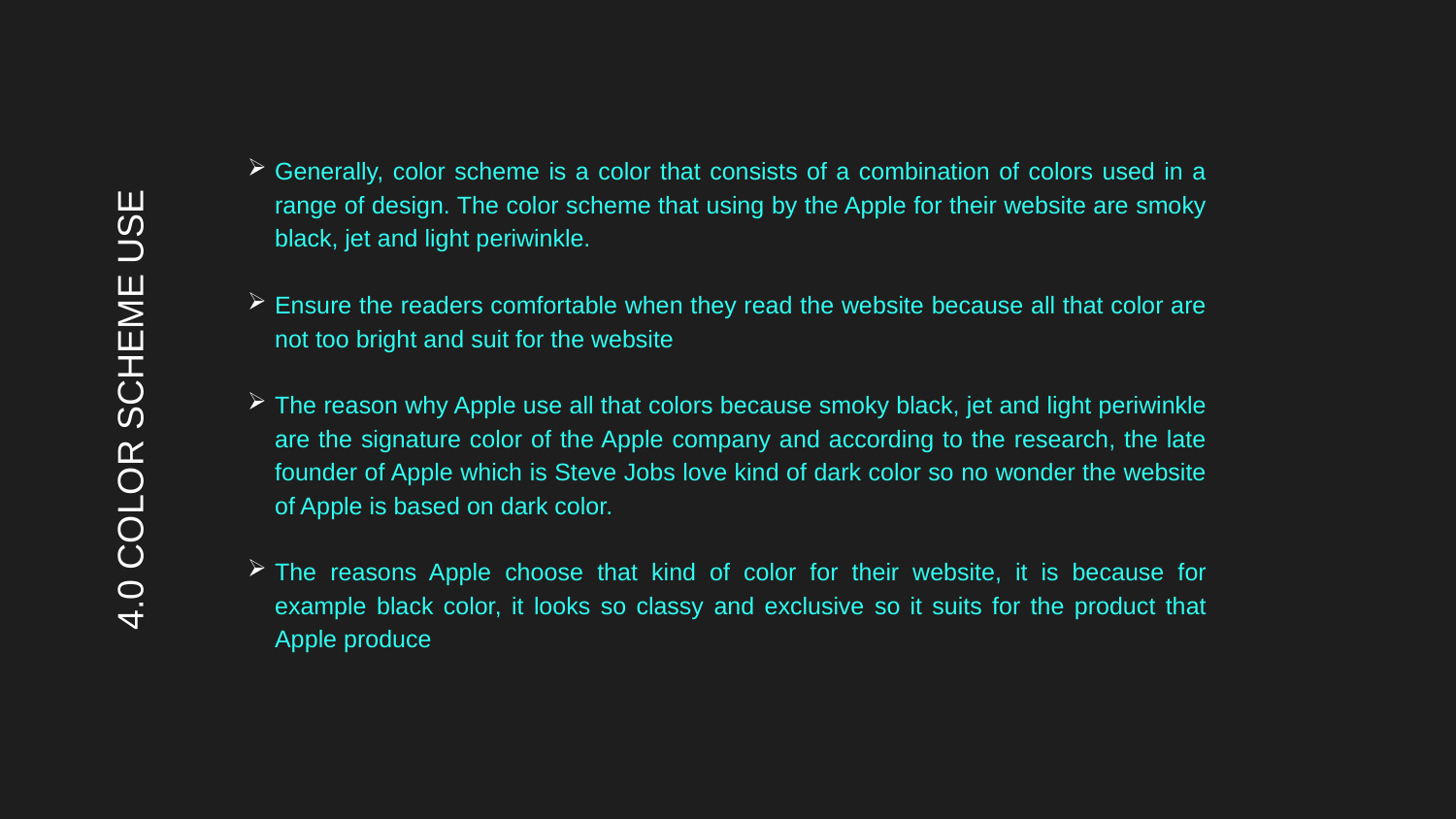

Generally, color scheme is a color that consists of a combination of colors used in a range of design. The color scheme that using by the Apple for their website are smoky black, jet and light periwinkle.

Ensure the readers comfortable when they read the website because all that color are not too bright and suit for the website

The reason why Apple use all that colors because smoky black, jet and light periwinkle are the signature color of the Apple company and according to the research, the late founder of Apple which is Steve Jobs love kind of dark color so no wonder the website of Apple is based on dark color.

The reasons Apple choose that kind of color for their website, it is because for example black color, it looks so classy and exclusive so it suits for the product that Apple produce

# 4.0 COLOR SCHEME USE